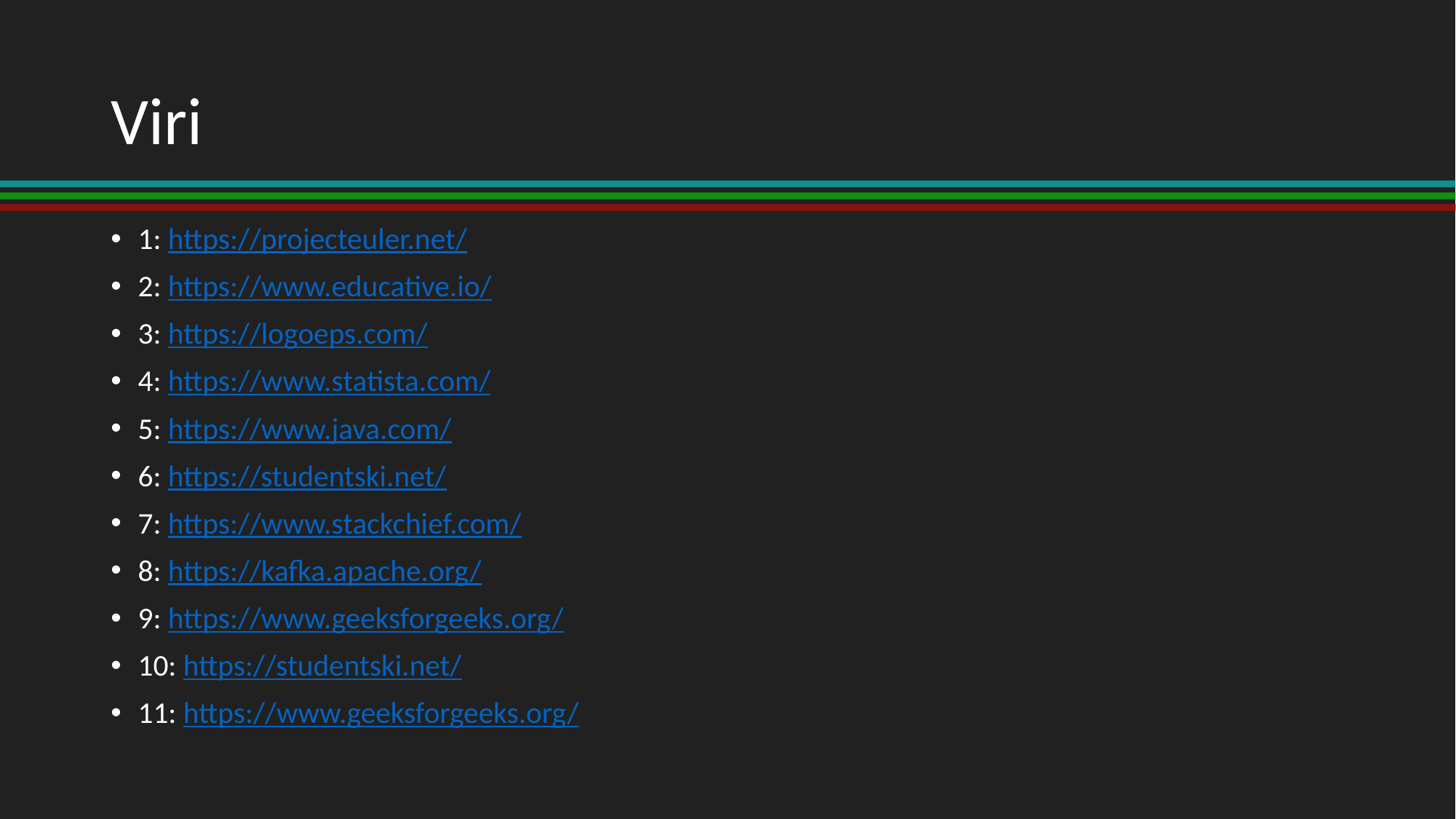

# Viri
1: https://projecteuler.net/
2: https://www.educative.io/
3: https://logoeps.com/
4: https://www.statista.com/
5: https://www.java.com/
6: https://studentski.net/
7: https://www.stackchief.com/
8: https://kafka.apache.org/
9: https://www.geeksforgeeks.org/
10: https://studentski.net/
11: https://www.geeksforgeeks.org/